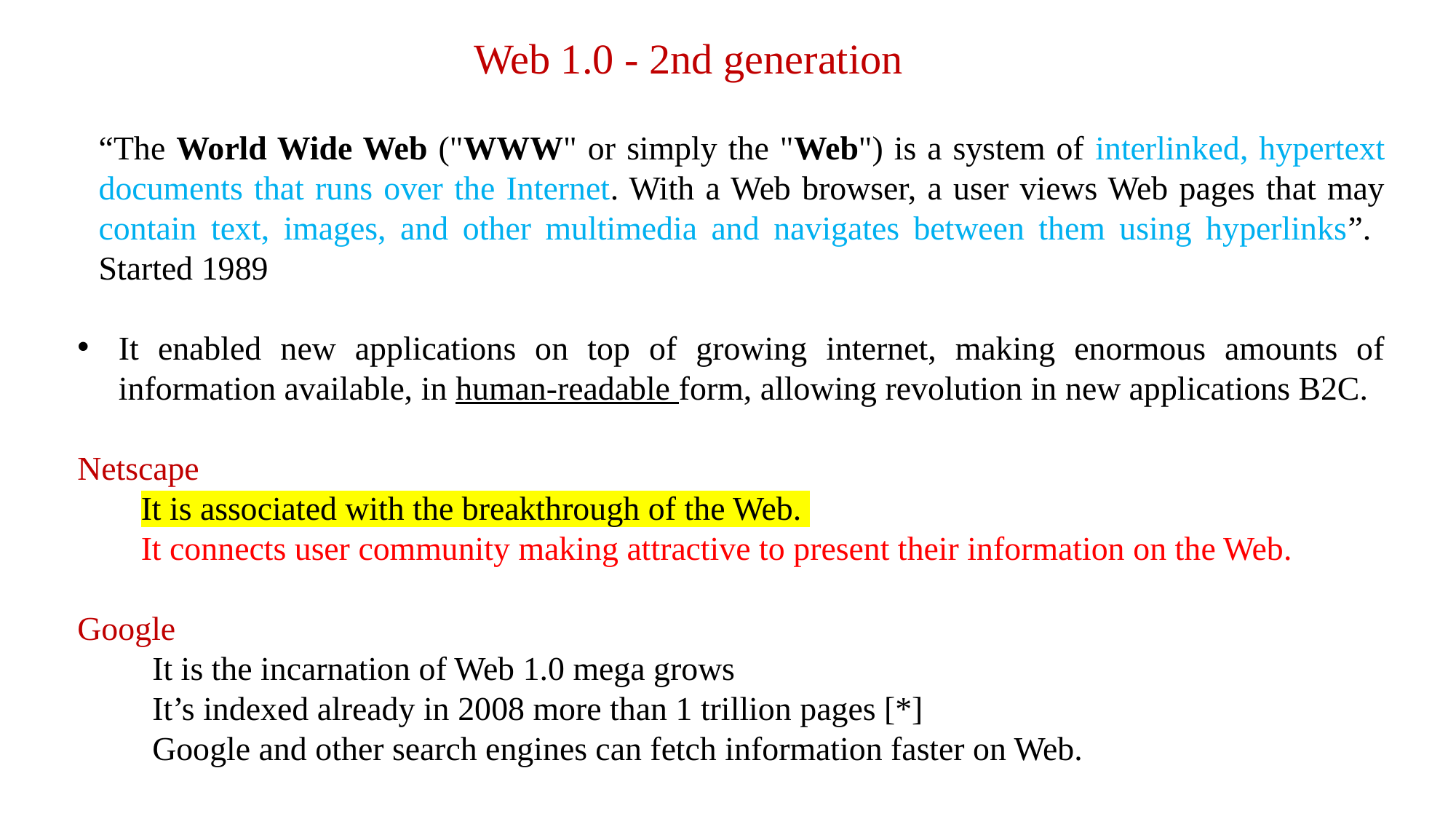

Web 1.0 - 2nd generation

“The World Wide Web ("WWW" or simply the "Web") is a system of interlinked, hypertext documents that runs over the Internet. With a Web browser, a user views Web pages that may contain text, images, and other multimedia and navigates between them using hyperlinks”.  Started 1989

It enabled new applications on top of growing internet, making enormous amounts of information available, in human-readable form, allowing revolution in new applications B2C.

Netscape
It is associated with the breakthrough of the Web.
It connects user community making attractive to present their information on the Web.

Google
It is the incarnation of Web 1.0 mega grows
It’s indexed already in 2008 more than 1 trillion pages [*]
Google and other search engines can fetch information faster on Web.